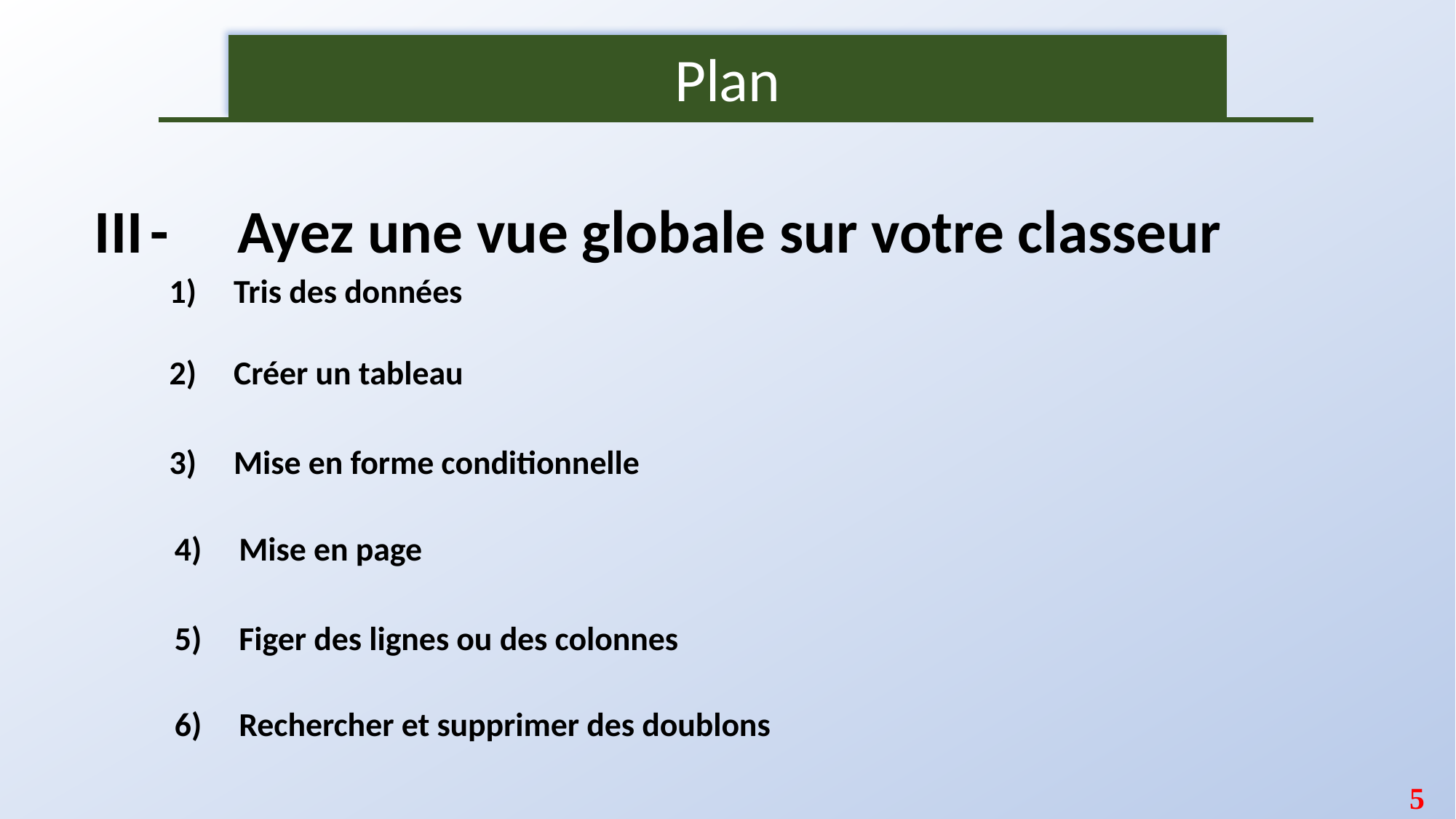

Plan

III -     Ayez une vue globale sur votre classeur
1)     Tris des données
2)     Créer un tableau
3)     Mise en forme conditionnelle
4)     Mise en page
5)     Figer des lignes ou des colonnes
6)     Rechercher et supprimer des doublons
5